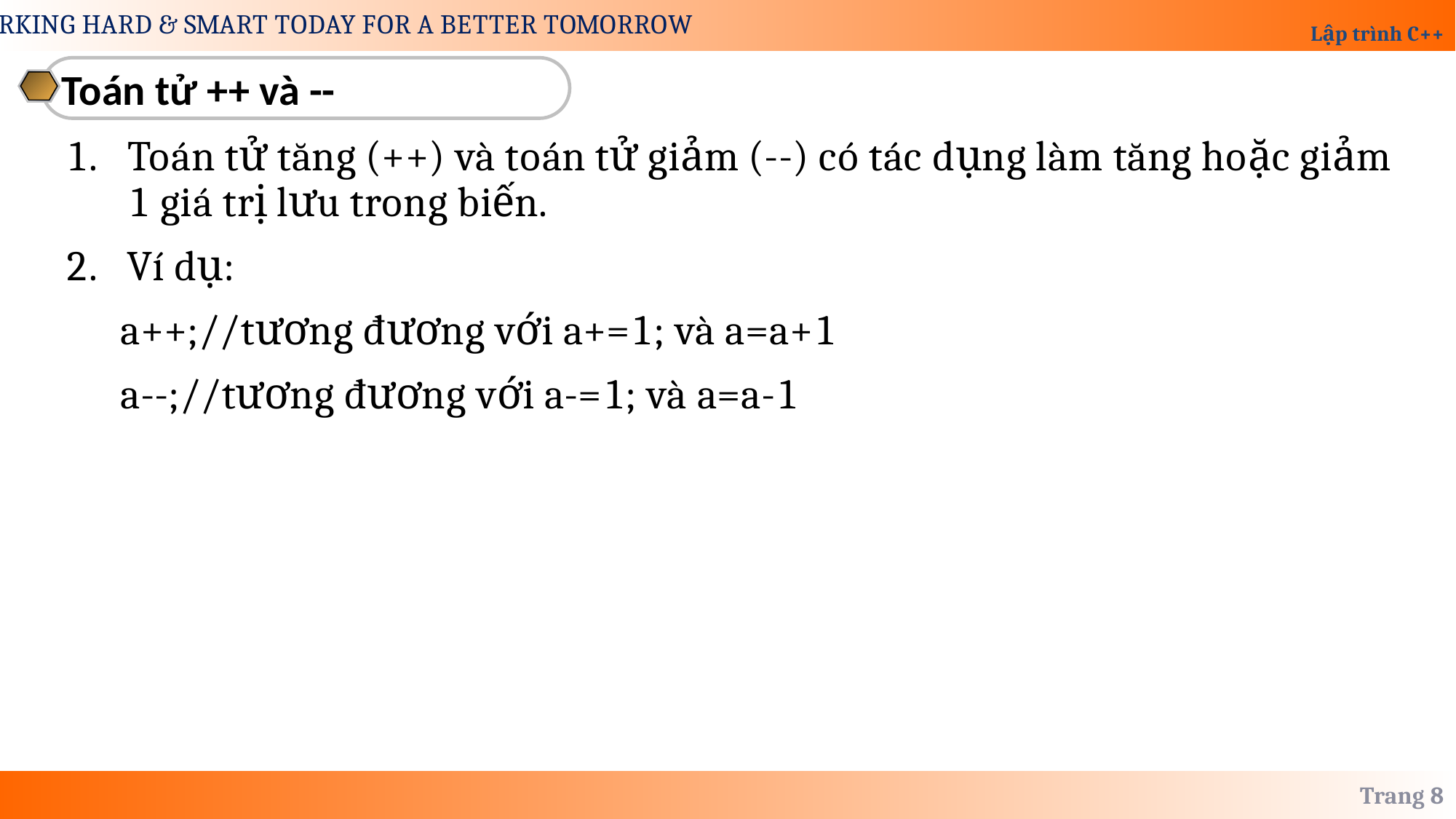

Toán tử ++ và --

Toán tử tăng (++) và toán tử giảm (--) có tác dụng làm tăng hoặc giảm 1 giá trị lưu trong biến.
Ví dụ:
a++;//tương đương với a+=1; và a=a+1
a--;//tương đương với a-=1; và a=a-1

Trang 8